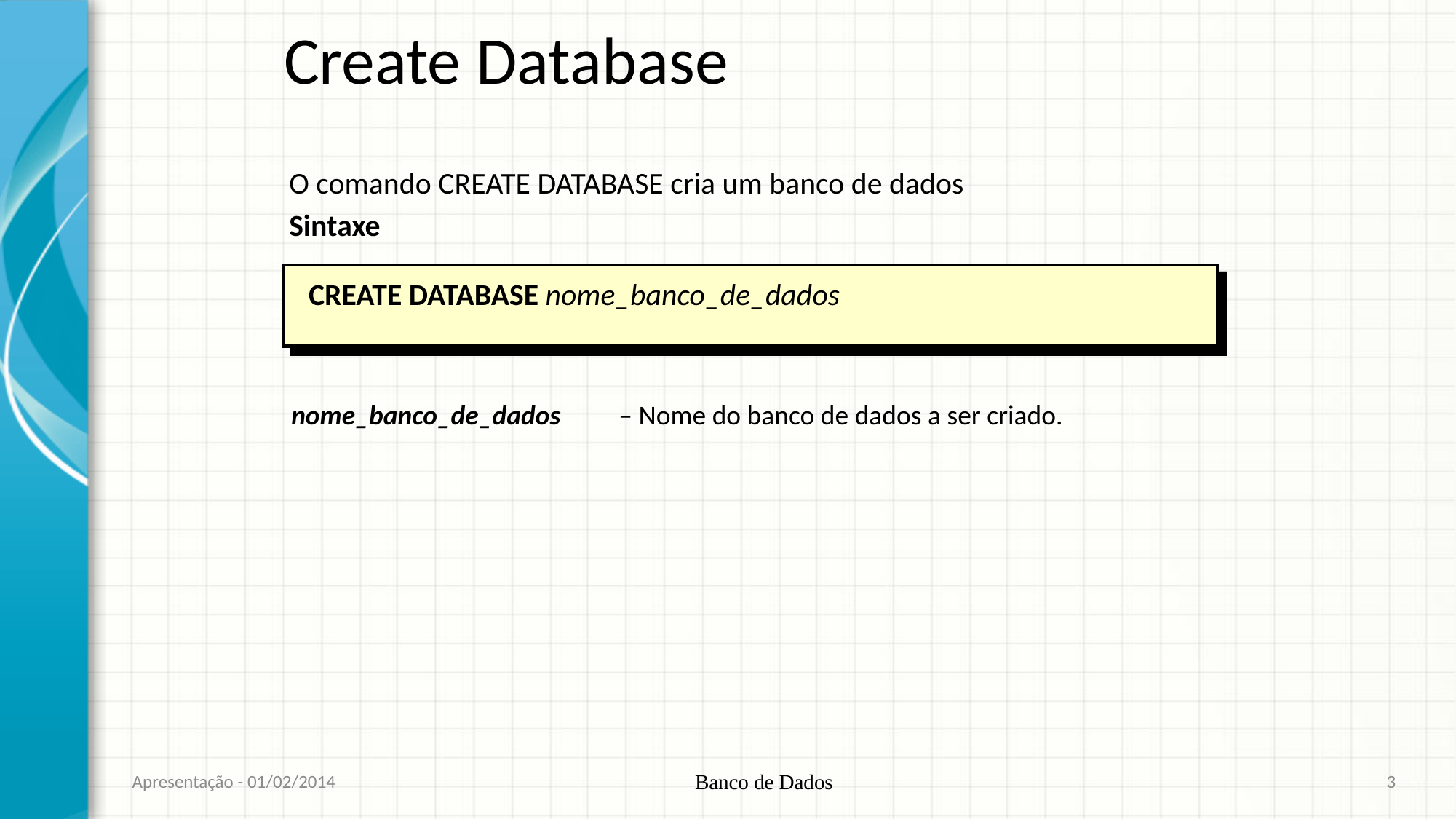

# Create Database
O comando CREATE DATABASE cria um banco de dados
Sintaxe

CREATE DATABASE nome_banco_de_dados
nome_banco_de_dados	– Nome do banco de dados a ser criado.
Apresentação - 01/02/2014
Banco de Dados
3